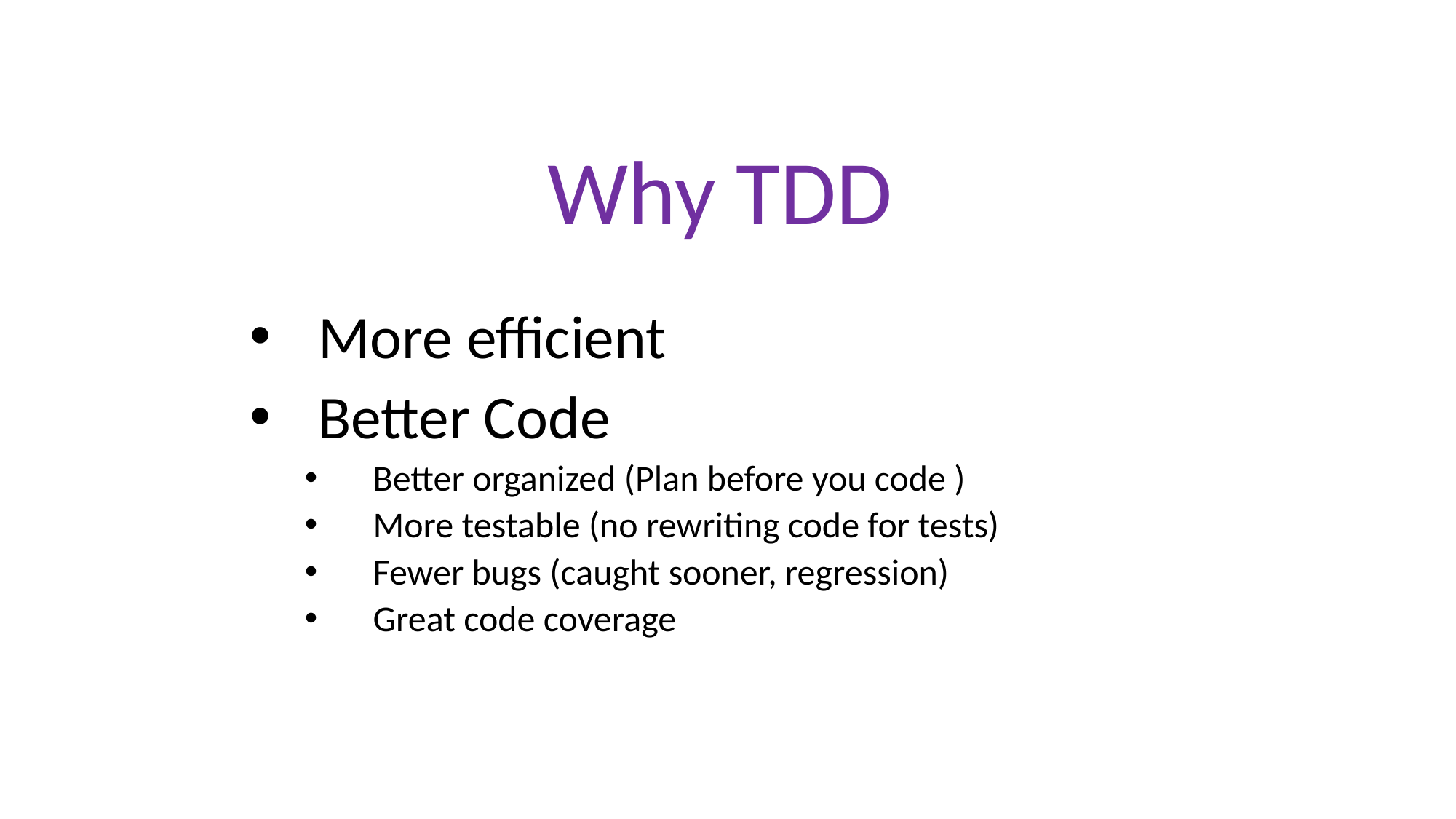

# Why TDD
More efficient
Better Code
Better organized (Plan before you code )
More testable (no rewriting code for tests)
Fewer bugs (caught sooner, regression)
Great code coverage